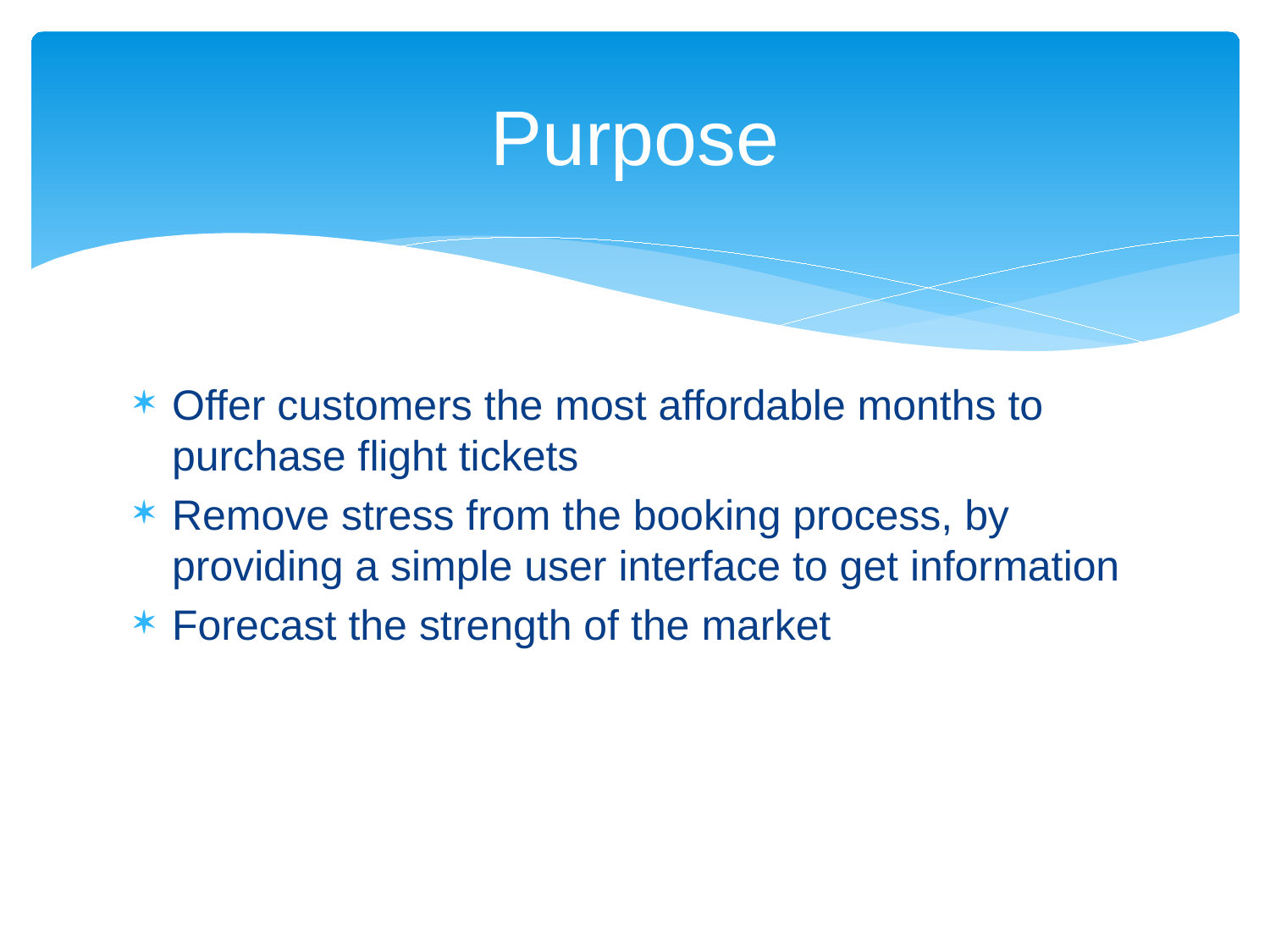

# Purpose
Offer customers the most affordable months to purchase flight tickets
Remove stress from the booking process, by providing a simple user interface to get information
Forecast the strength of the market